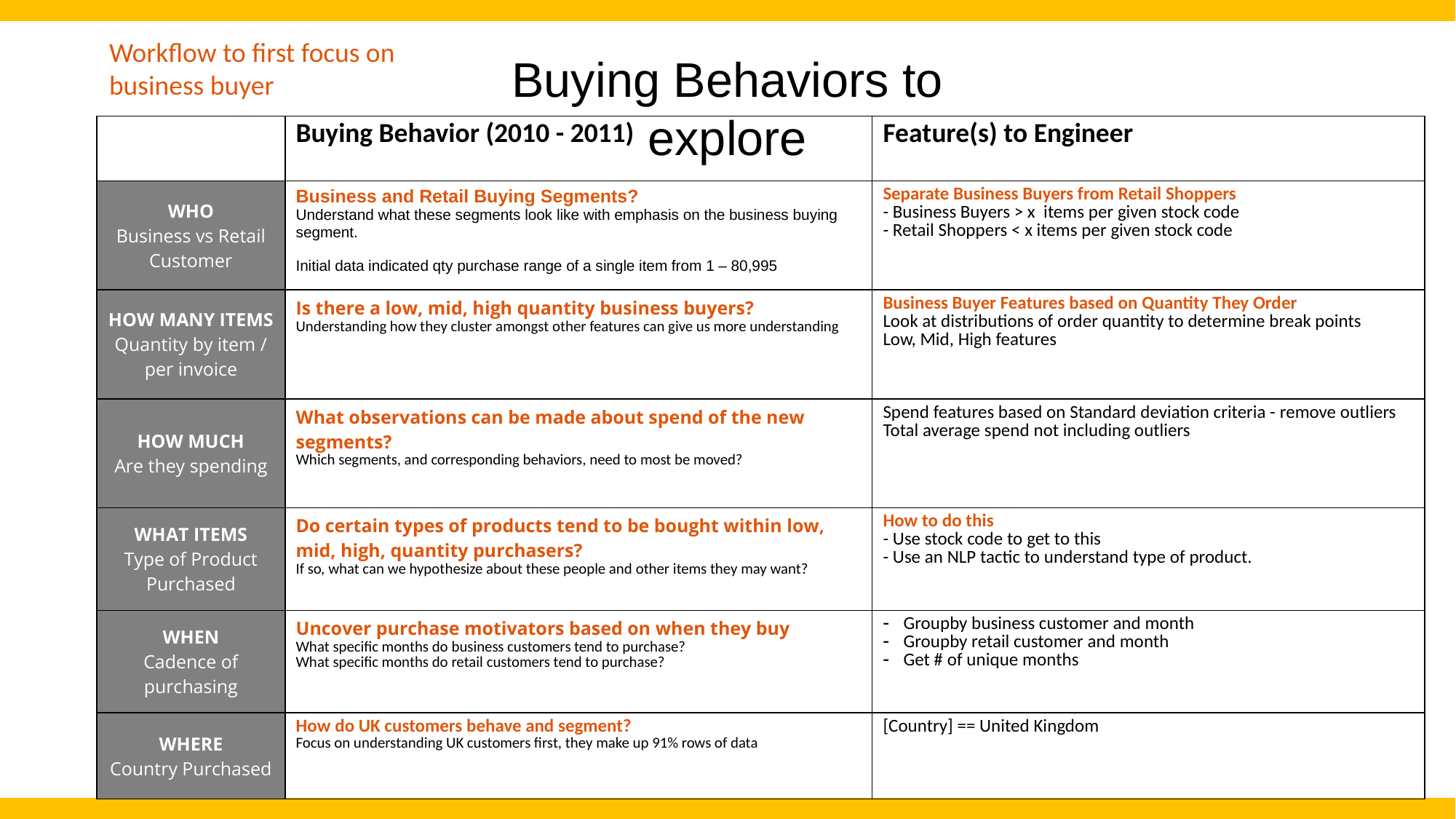

Workflow to first focus on business buyer
Buying Behaviors to explore
|  | Buying Behavior (2010 - 2011) | Feature(s) to Engineer |
| --- | --- | --- |
| WHO Business vs Retail Customer | Business and Retail Buying Segments? Understand what these segments look like with emphasis on the business buying segment. Initial data indicated qty purchase range of a single item from 1 – 80,995 | Separate Business Buyers from Retail Shoppers - Business Buyers > x items per given stock code - Retail Shoppers < x items per given stock code |
| HOW MANY ITEMS Quantity by item / per invoice | Is there a low, mid, high quantity business buyers? Understanding how they cluster amongst other features can give us more understanding | Business Buyer Features based on Quantity They Order Look at distributions of order quantity to determine break points Low, Mid, High features |
| HOW MUCH Are they spending | What observations can be made about spend of the new segments? Which segments, and corresponding behaviors, need to most be moved? | Spend features based on Standard deviation criteria - remove outliers Total average spend not including outliers |
| WHAT ITEMS Type of Product Purchased | Do certain types of products tend to be bought within low, mid, high, quantity purchasers? If so, what can we hypothesize about these people and other items they may want? | How to do this - Use stock code to get to this - Use an NLP tactic to understand type of product. |
| WHEN Cadence of purchasing | Uncover purchase motivators based on when they buy What specific months do business customers tend to purchase? What specific months do retail customers tend to purchase? | Groupby business customer and month Groupby retail customer and month Get # of unique months |
| WHERE Country Purchased | How do UK customers behave and segment? Focus on understanding UK customers first, they make up 91% rows of data | [Country] == United Kingdom |